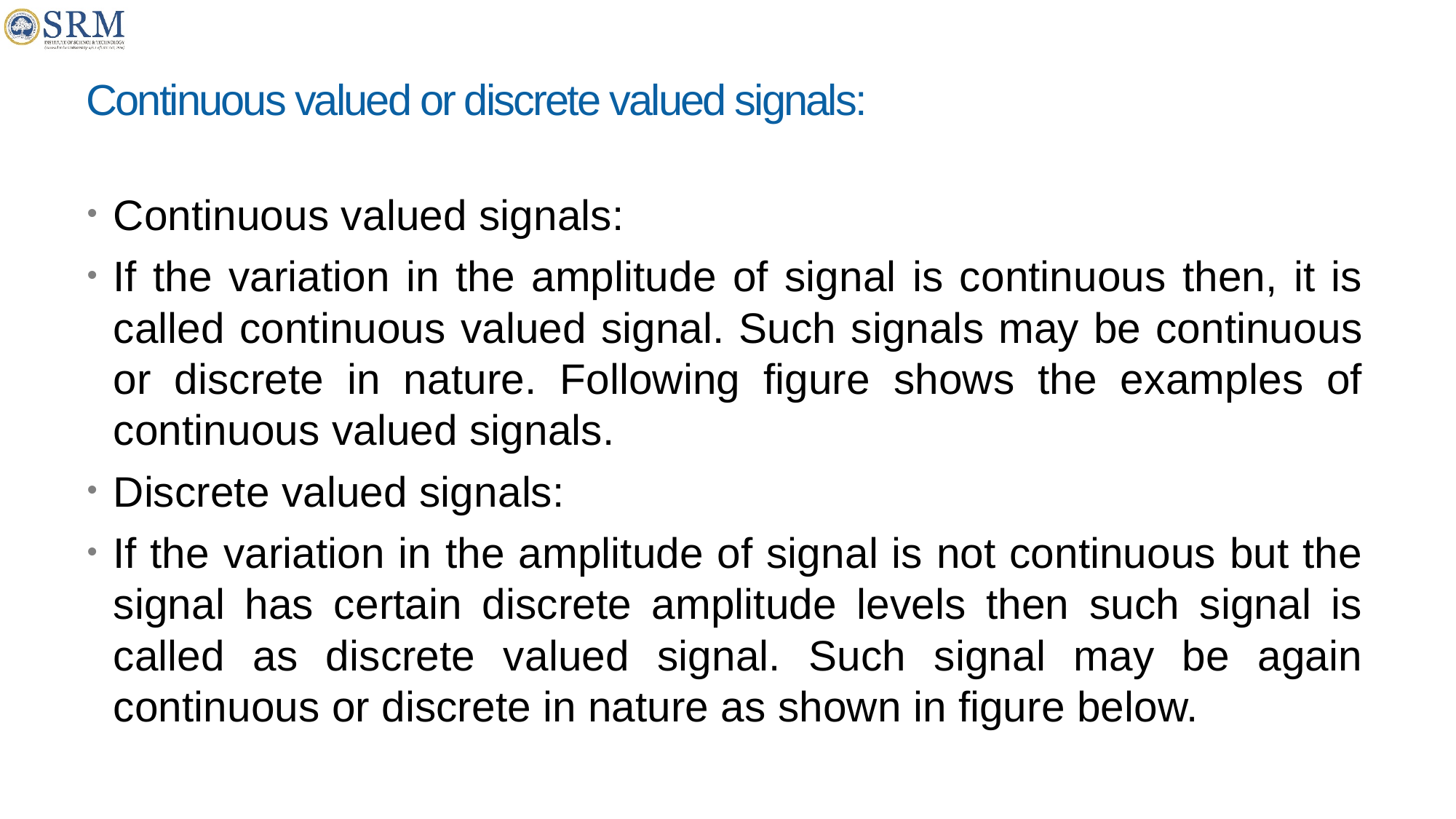

# Continuous valued or discrete valued signals:
Continuous valued signals:
If the variation in the amplitude of signal is continuous then, it is called continuous valued signal. Such signals may be continuous or discrete in nature. Following figure shows the examples of continuous valued signals.
Discrete valued signals:
If the variation in the amplitude of signal is not continuous but the signal has certain discrete amplitude levels then such signal is called as discrete valued signal. Such signal may be again continuous or discrete in nature as shown in figure below.